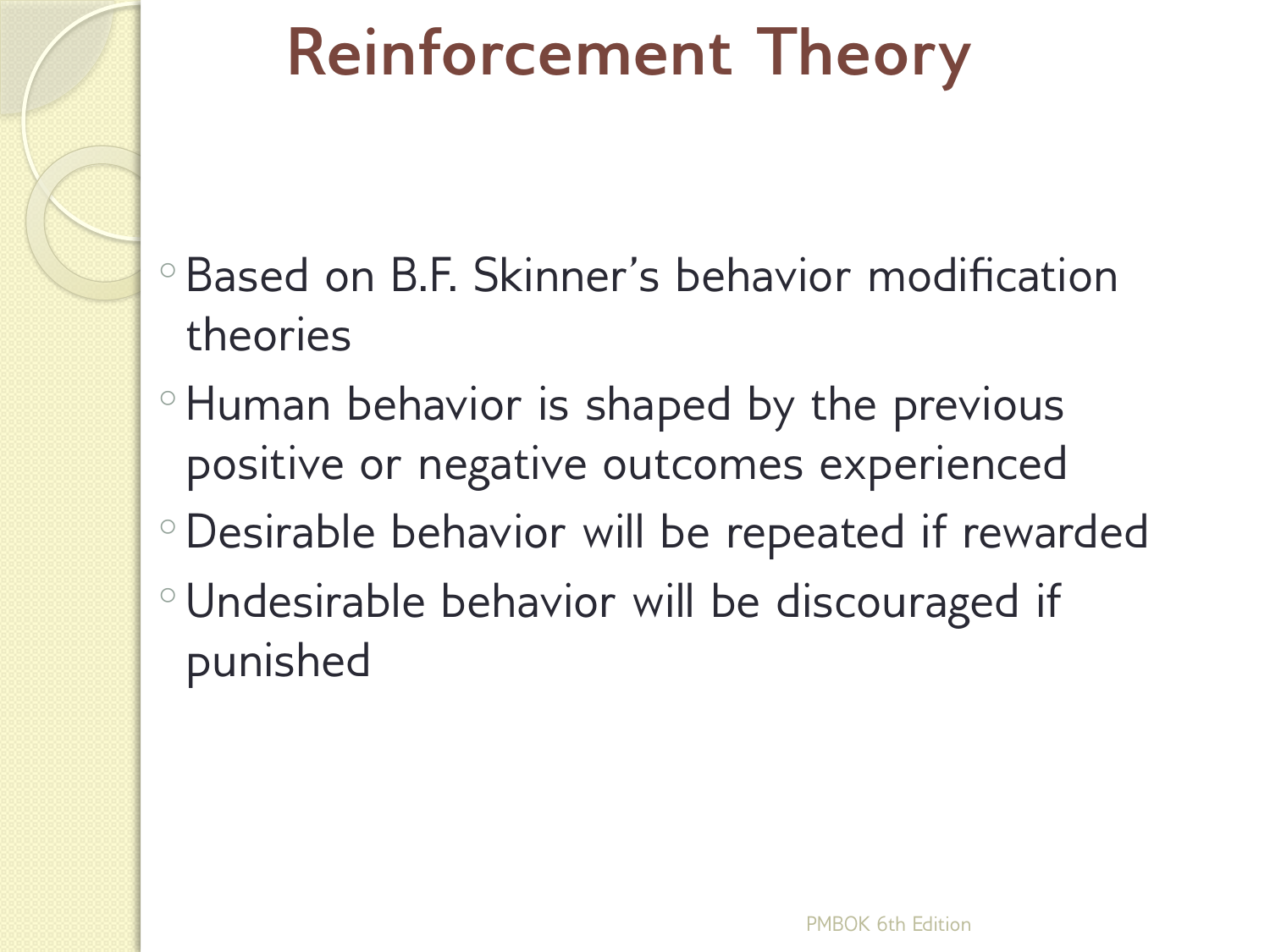

# Reinforcement Theory

Based on B.F. Skinner’s behavior modification theories
Human behavior is shaped by the previous positive or negative outcomes experienced
Desirable behavior will be repeated if rewarded
Undesirable behavior will be discouraged if punished
PMBOK 6th Edition